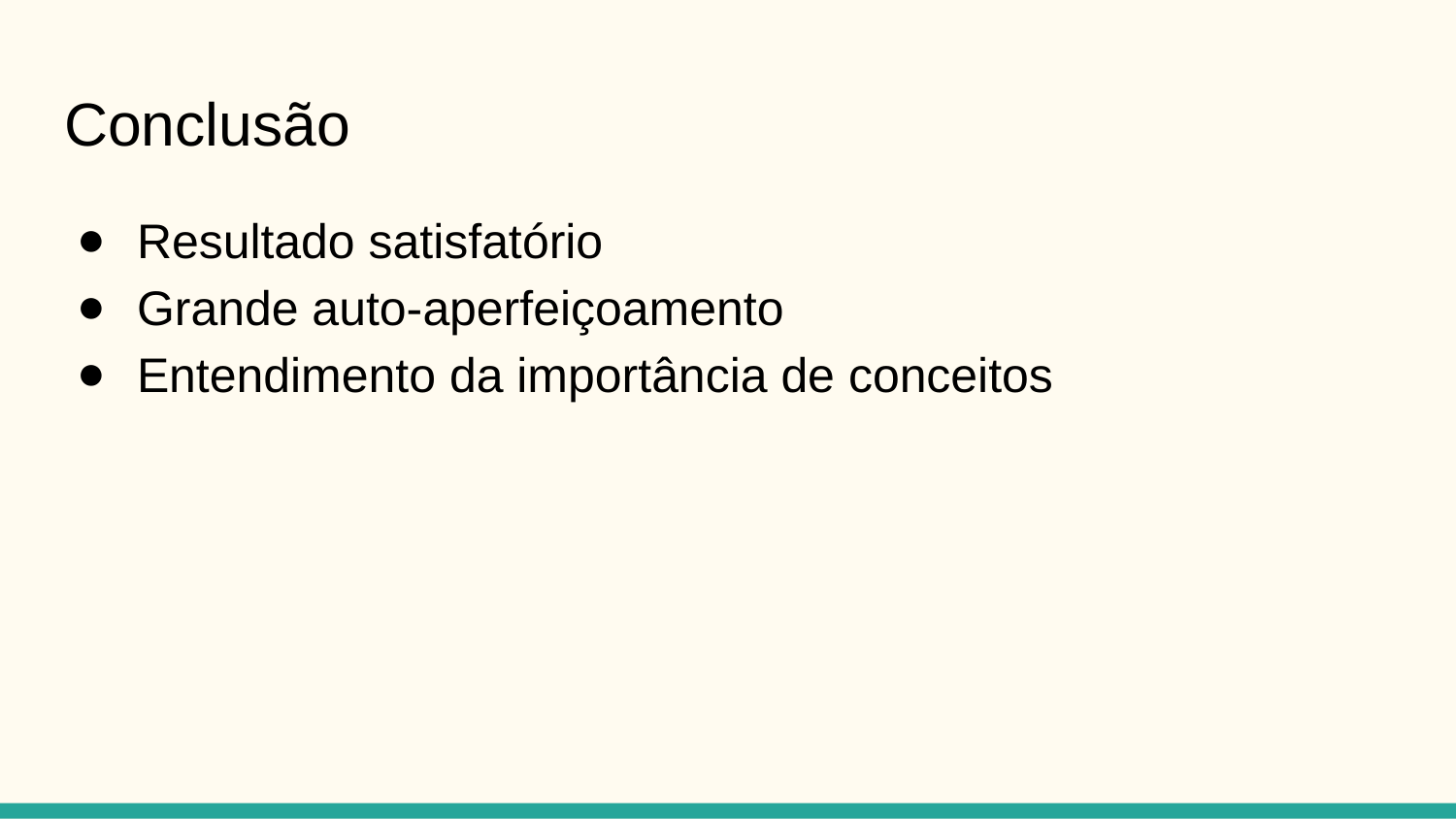

# Conclusão
Resultado satisfatório
Grande auto-aperfeiçoamento
Entendimento da importância de conceitos